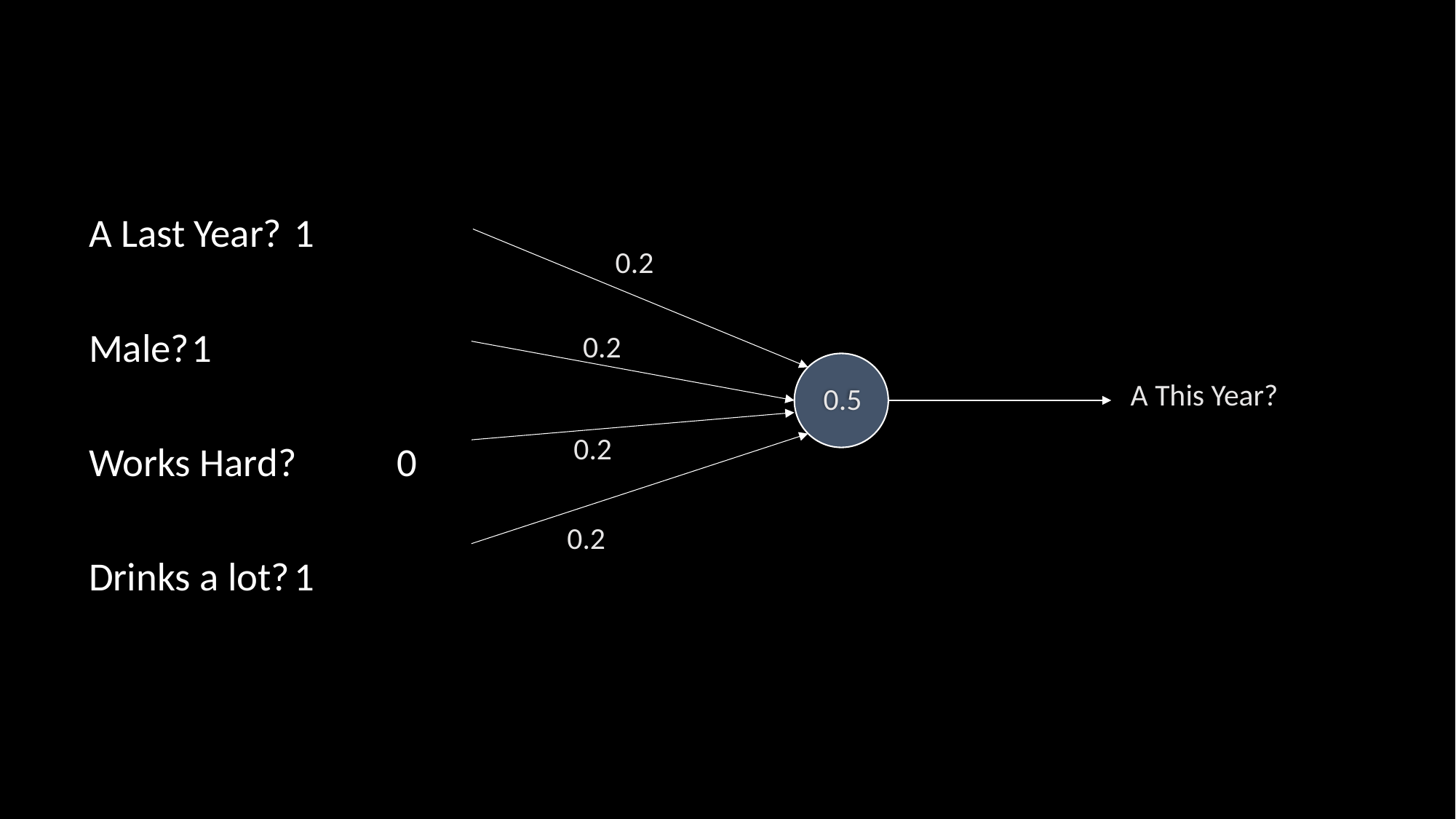

A Last Year?			1

Male?					1

Works Hard?			0

Drinks a lot?			1
0.2
0.2

A This Year?
0.5
0.2
0.2